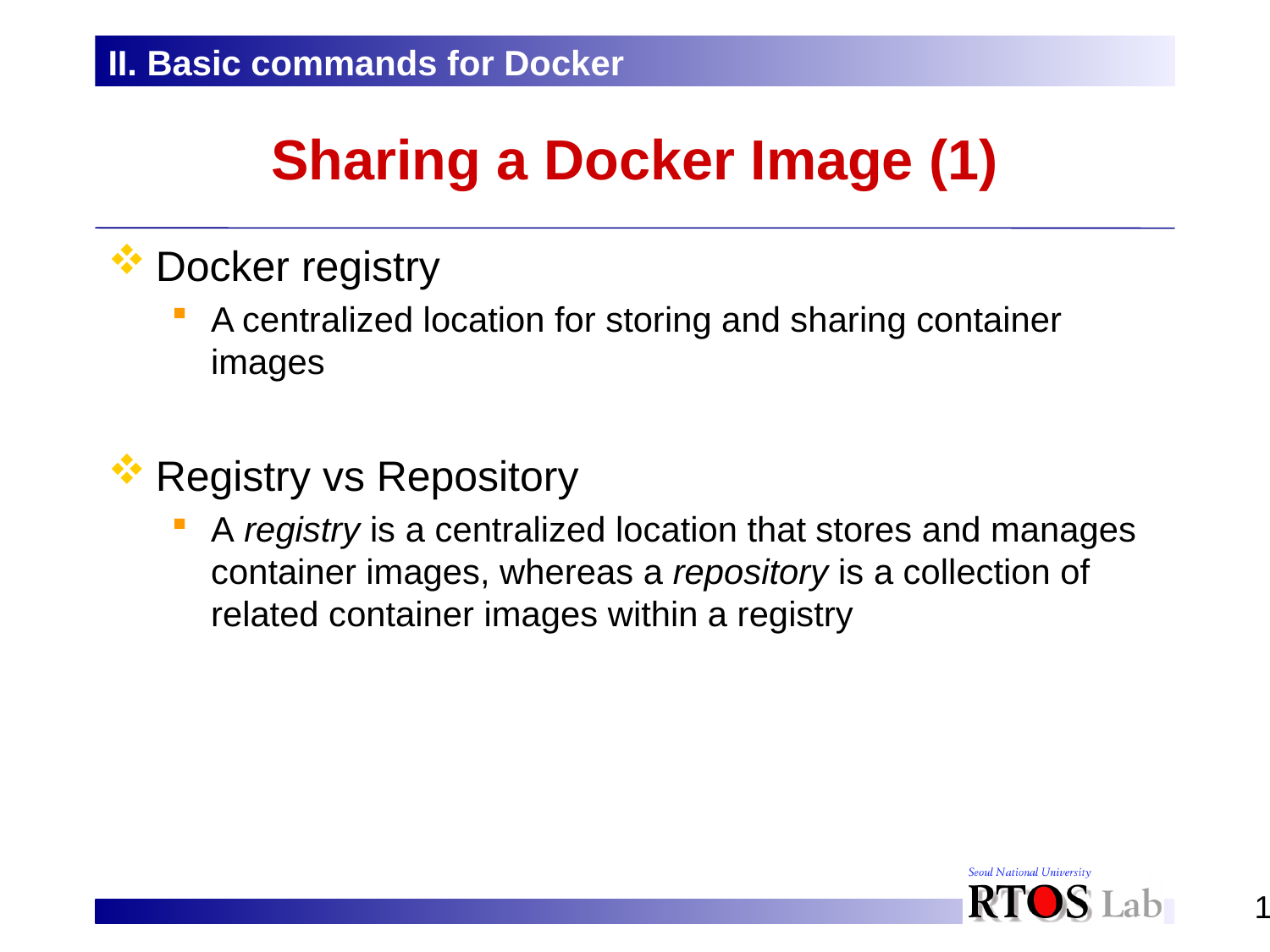

II. Basic commands for Docker
# Sharing a Docker Image (1)
Docker registry
A centralized location for storing and sharing container images

Registry vs Repository
A registry is a centralized location that stores and manages container images, whereas a repository is a collection of related container images within a registry